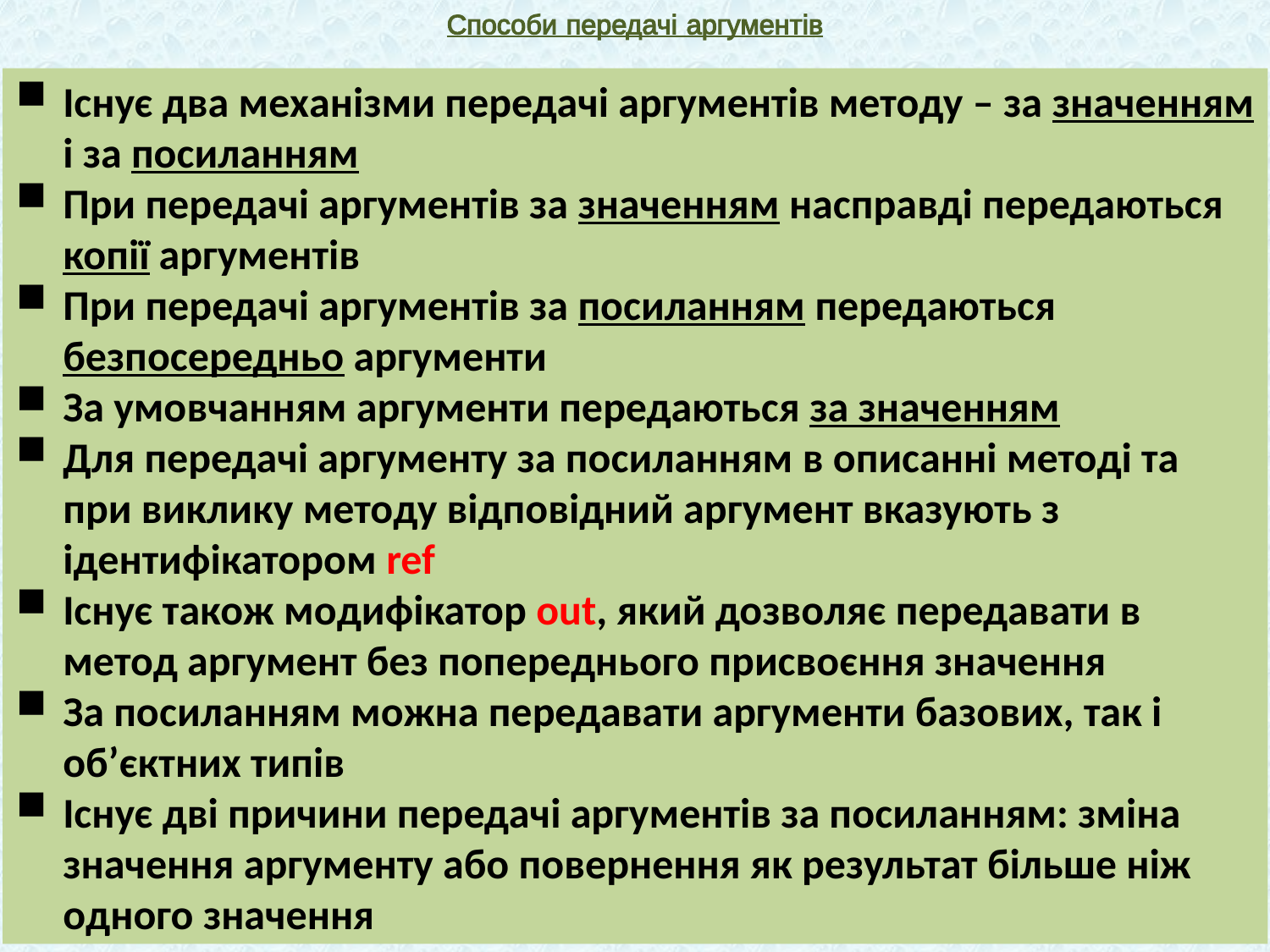

# Способи передачі аргументів
Існує два механізми передачі аргументів методу – за значенням і за посиланням
При передачі аргументів за значенням насправді передаються копії аргументів
При передачі аргументів за посиланням передаються безпосередньо аргументи
За умовчанням аргументи передаються за значенням
Для передачі аргументу за посиланням в описанні методі та при виклику методу відповідний аргумент вказують з ідентифікатором ref
Існує також модифікатор out, який дозволяє передавати в метод аргумент без попереднього присвоєння значення
За посиланням можна передавати аргументи базових, так і об’єктних типів
Існує дві причини передачі аргументів за посиланням: зміна значення аргументу або повернення як результат більше ніж одного значення